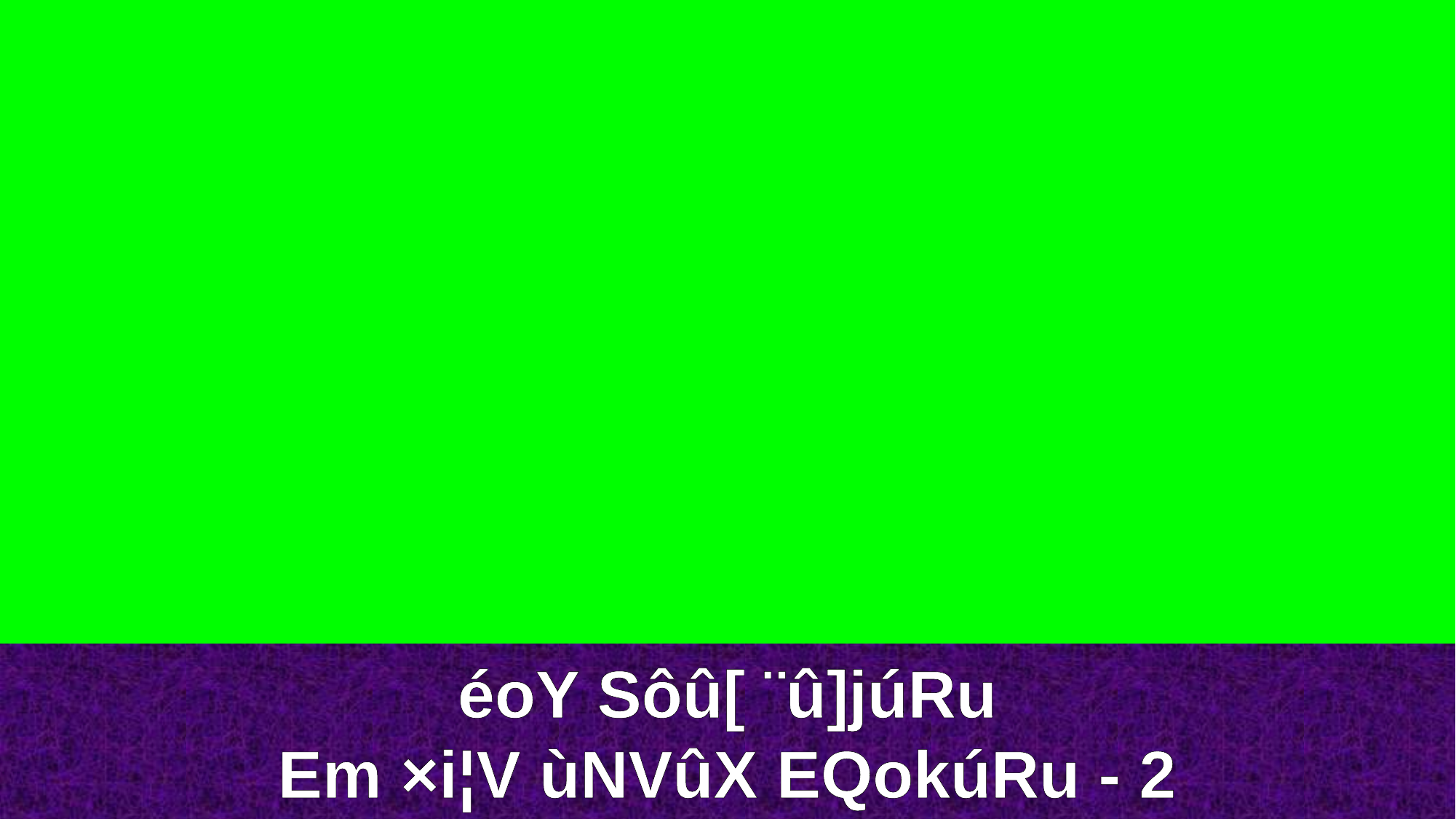

éoY Sôû[ ¨û]júRu
Em ×i¦V ùNVûX EQokúRu - 2